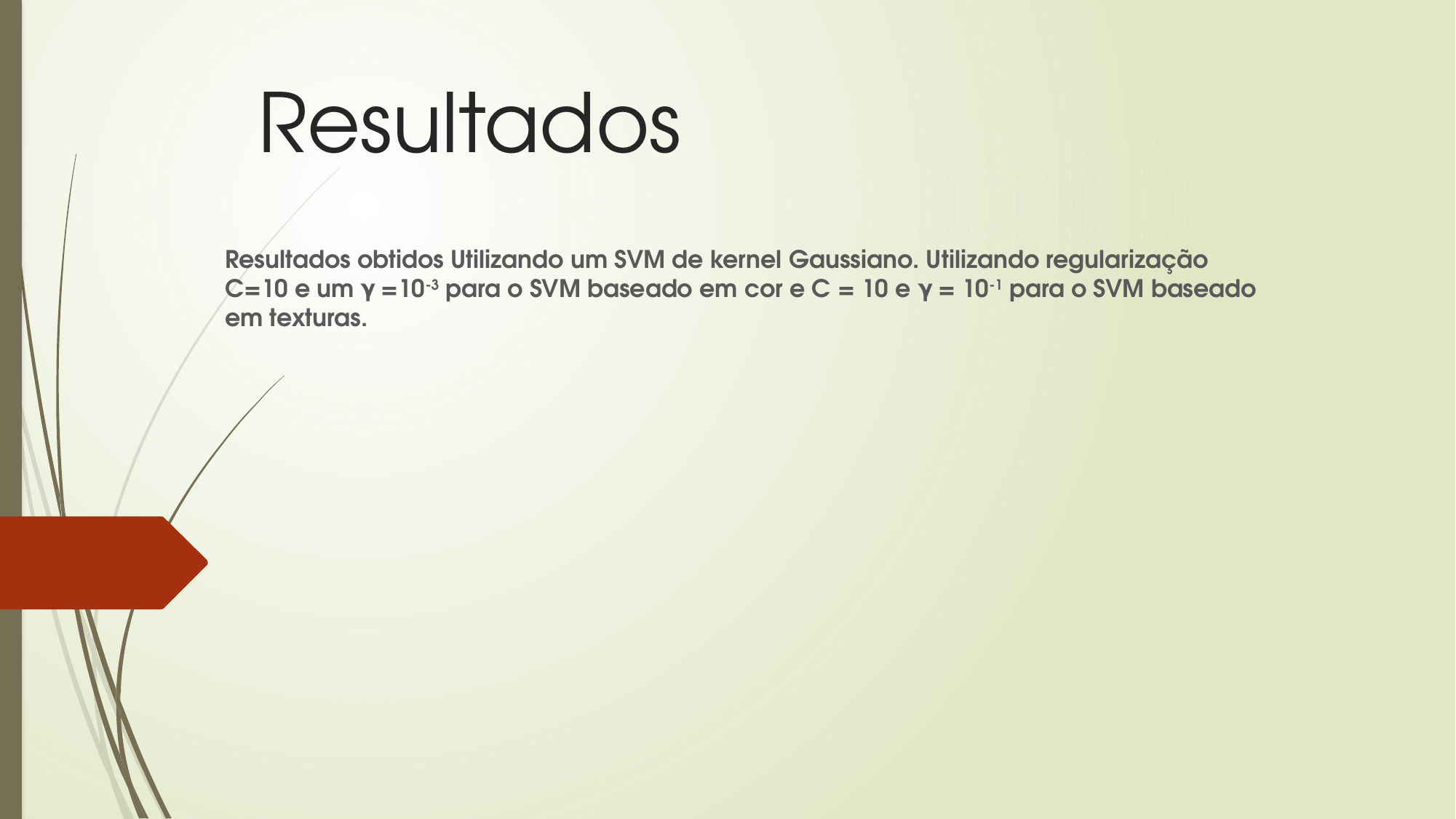

# Resultados
Resultados obtidos Utilizando um SVM de kernel Gaussiano. Utilizando regularização C=10 e um γ =10-3 para o SVM baseado em cor e C = 10 e γ = 10-1 para o SVM baseado em texturas.